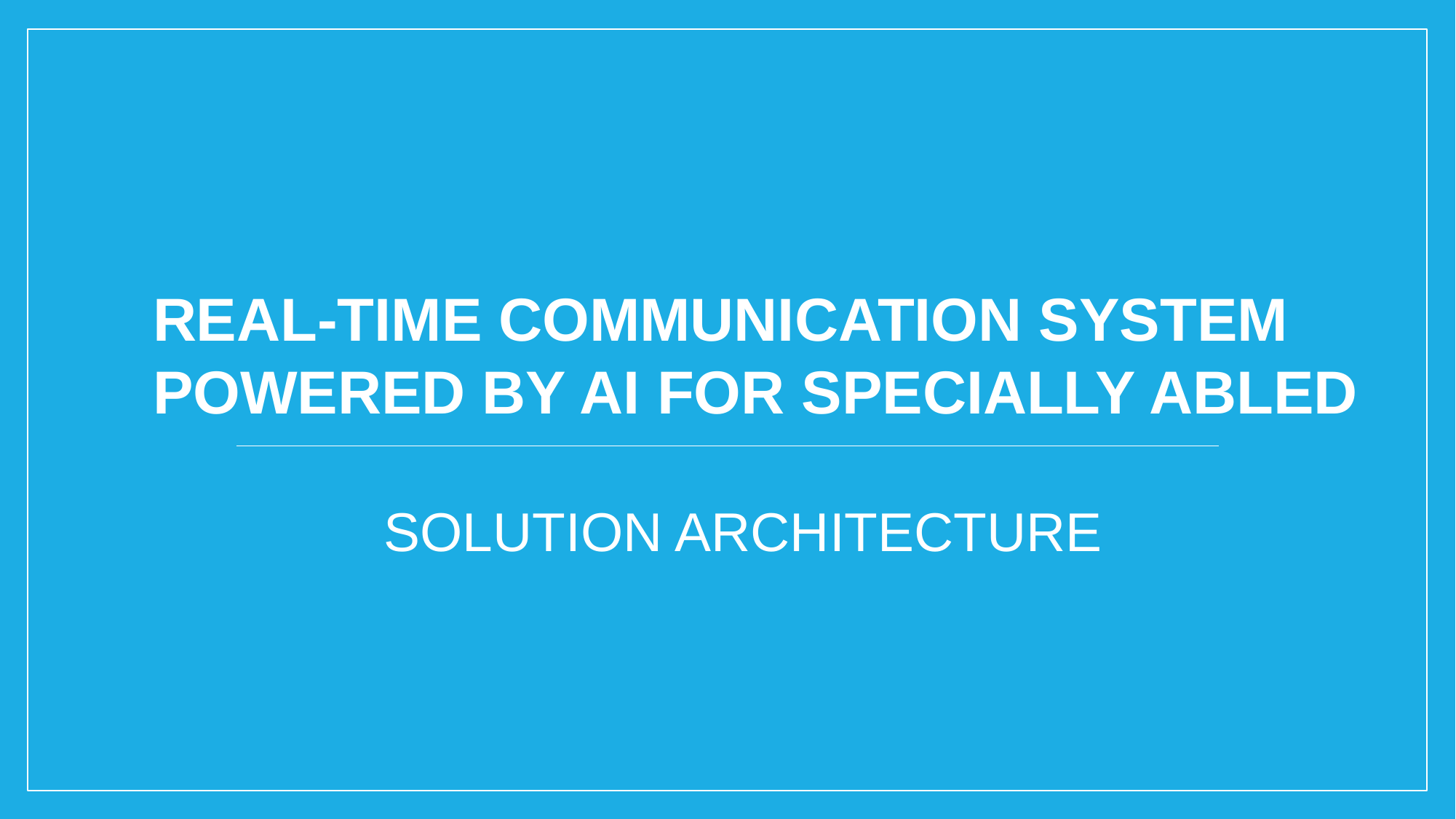

REAL-TIME COMMUNICATION SYSTEM POWERED BY AI FOR SPECIALLY ABLED
SOLUTION ARCHITECTURE